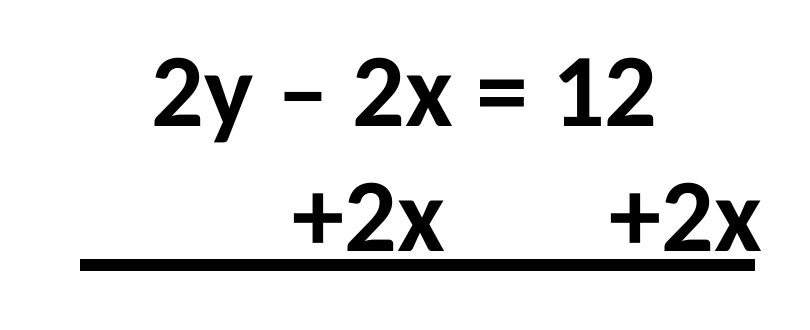

2y – 2x = 12
         +2x       +2x